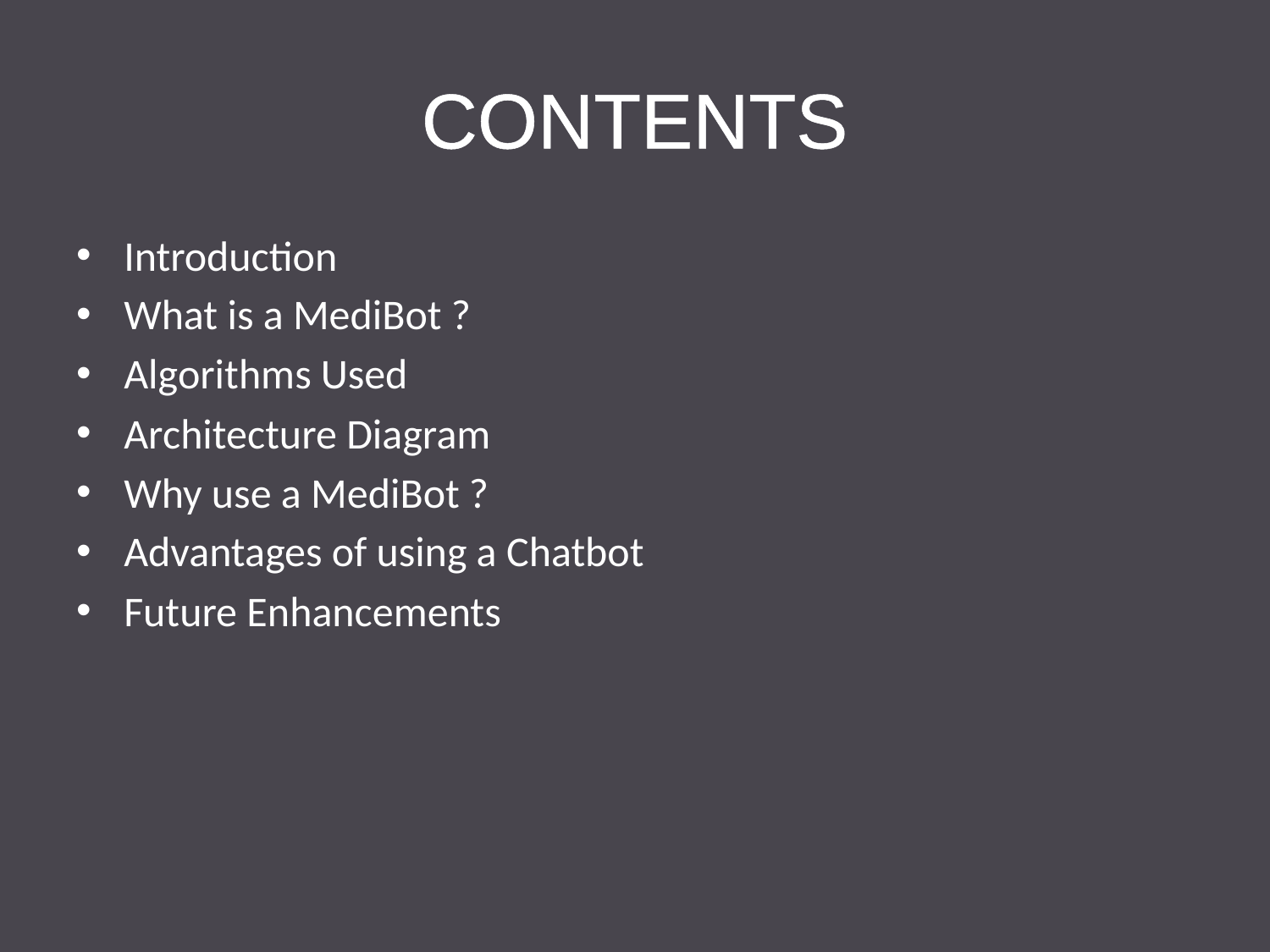

# CONTENTS
Introduction
What is a MediBot ?
Algorithms Used
Architecture Diagram
Why use a MediBot ?
Advantages of using a Chatbot
Future Enhancements